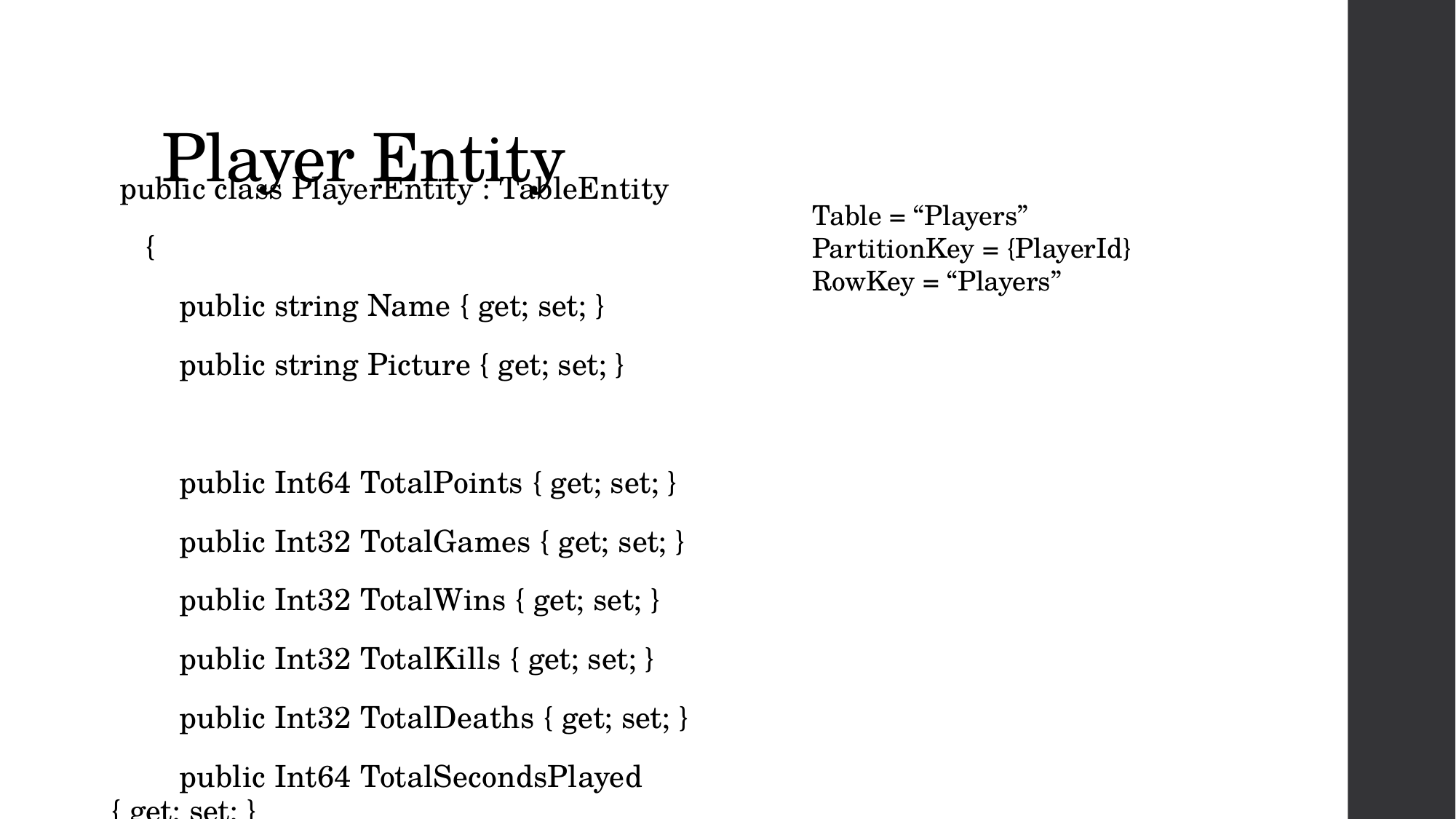

# Player Entity
 public class PlayerEntity : TableEntity
    {
        public string Name { get; set; }
        public string Picture { get; set; }

        public Int64 TotalPoints { get; set; }
        public Int32 TotalGames { get; set; }
        public Int32 TotalWins { get; set; }
        public Int32 TotalKills { get; set; }
        public Int32 TotalDeaths { get; set; }
        public Int64 TotalSecondsPlayed { get; set; }
}
Table = “Players”
PartitionKey = {PlayerId}
RowKey = “Players”